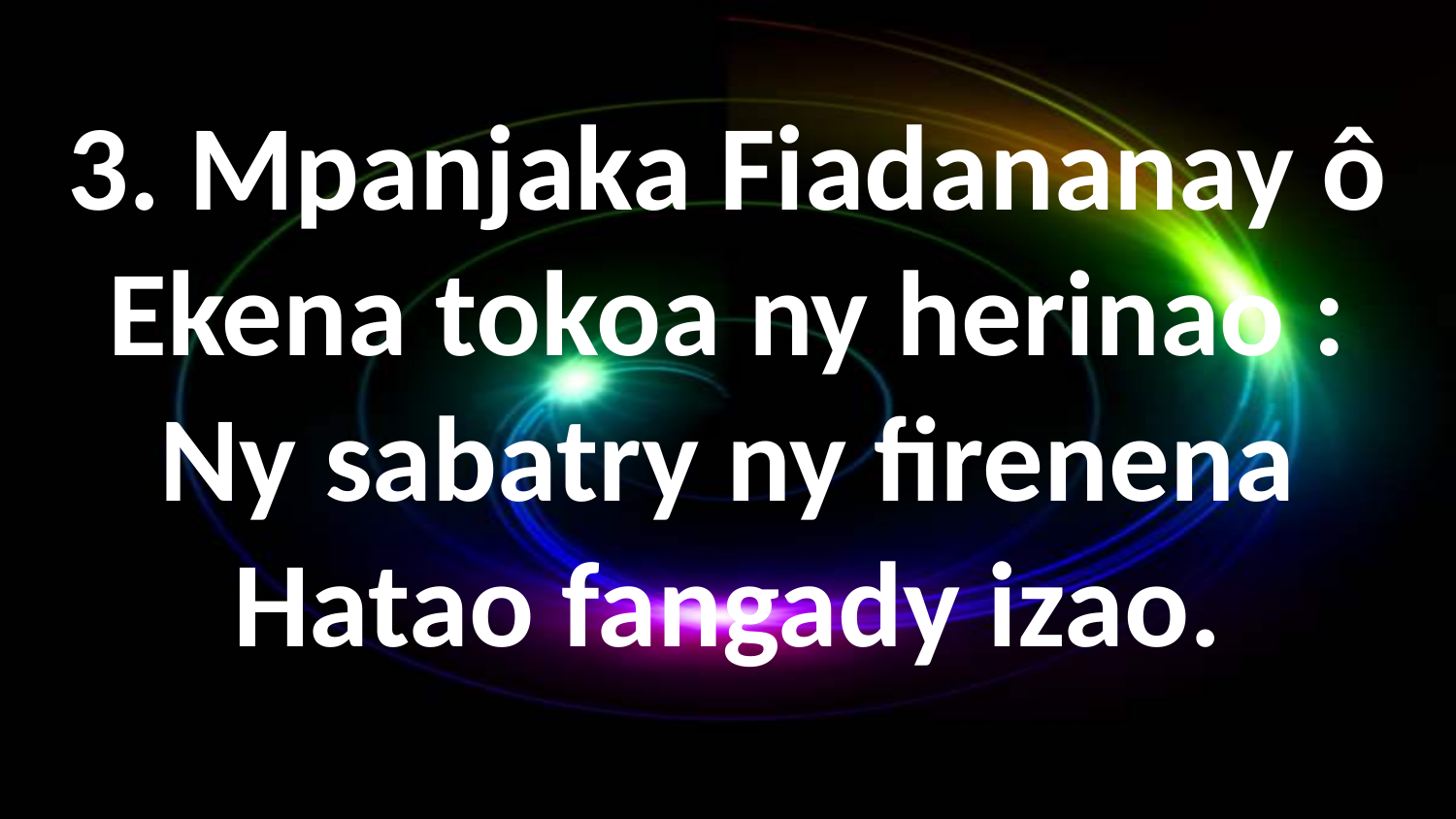

3. Mpanjaka Fiadananay ô
Ekena tokoa ny herinao :
Ny sabatry ny firenena
Hatao fangady izao.